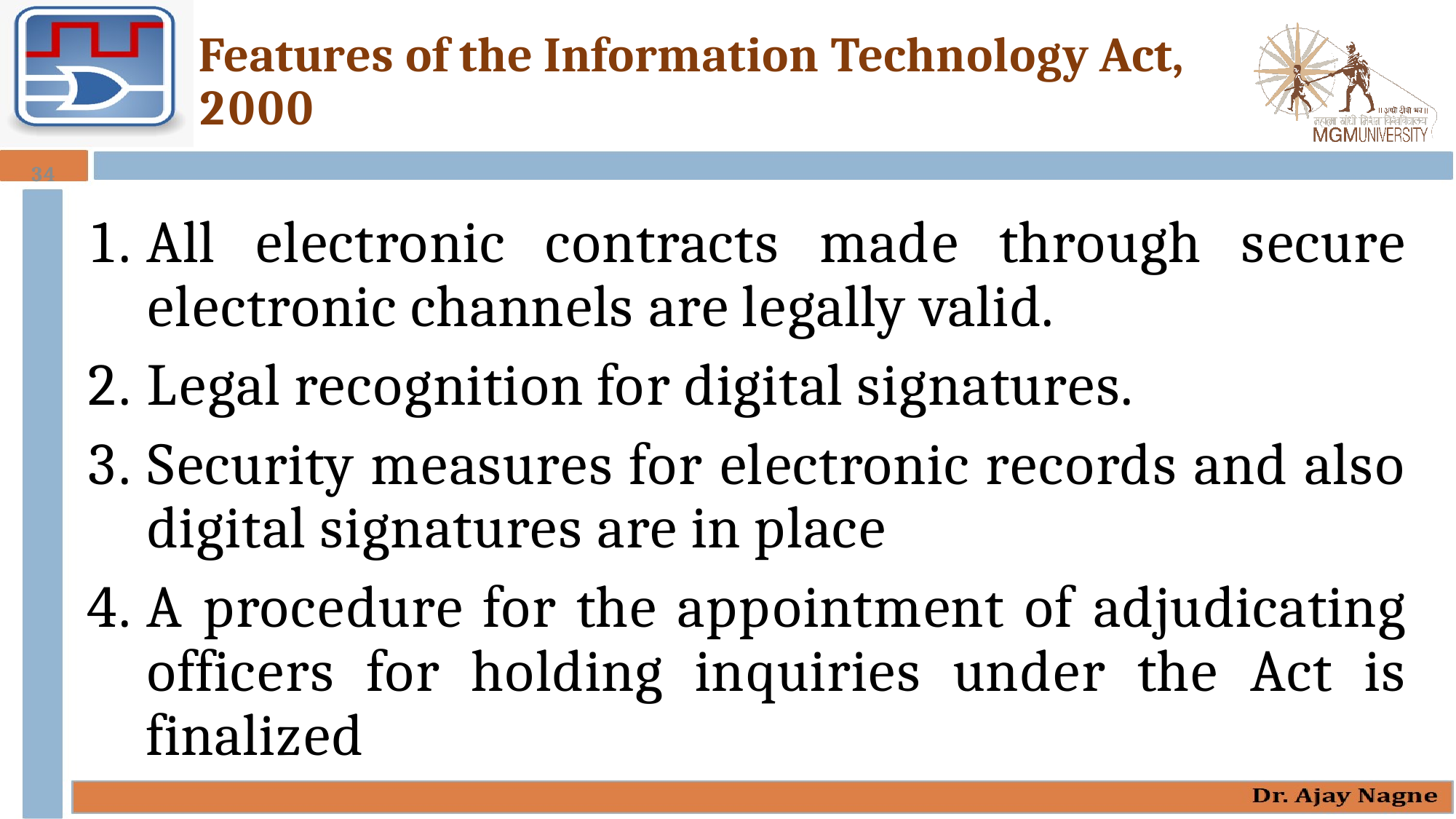

# Features of the Information Technology Act, 2000
34
All electronic contracts made through secure electronic channels are legally valid.
Legal recognition for digital signatures.
Security measures for electronic records and also digital signatures are in place
A procedure for the appointment of adjudicating officers for holding inquiries under the Act is finalized